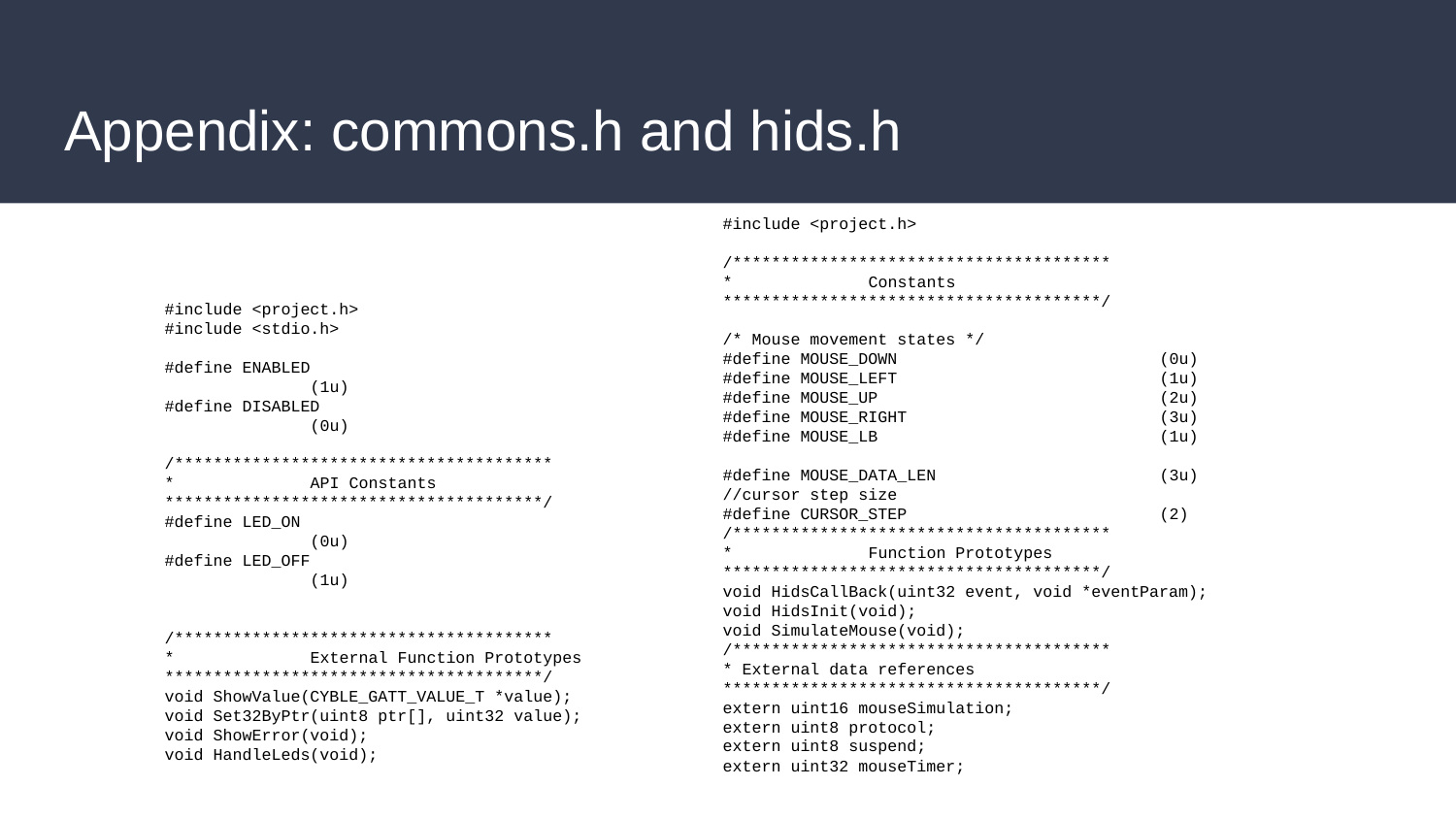

# Appendix: commons.h and hids.h

#include <project.h>

/***************************************
*      	Constants
***************************************/

/* Mouse movement states */
#define MOUSE_DOWN              	(0u)
#define MOUSE_LEFT              	(1u)
#define MOUSE_UP                	(2u)
#define MOUSE_RIGHT             	(3u)
#define MOUSE_LB                	(1u)

#define MOUSE_DATA_LEN          	(3u)
//cursor step size
#define CURSOR_STEP             	(2)
/***************************************
*   	Function Prototypes
***************************************/
void HidsCallBack(uint32 event, void *eventParam);
void HidsInit(void);
void SimulateMouse(void);
/***************************************
* External data references
***************************************/
extern uint16 mouseSimulation;
extern uint8 protocol;
extern uint8 suspend;
extern uint32 mouseTimer;

#include <project.h>
#include <stdio.h>

#define ENABLED                 	(1u)
#define DISABLED                	(0u)

/***************************************
*       	API Constants
***************************************/
#define LED_ON                  	(0u)
#define LED_OFF                 	(1u)

/***************************************
*    	External Function Prototypes
***************************************/
void ShowValue(CYBLE_GATT_VALUE_T *value);
void Set32ByPtr(uint8 ptr[], uint32 value);
void ShowError(void);
void HandleLeds(void);